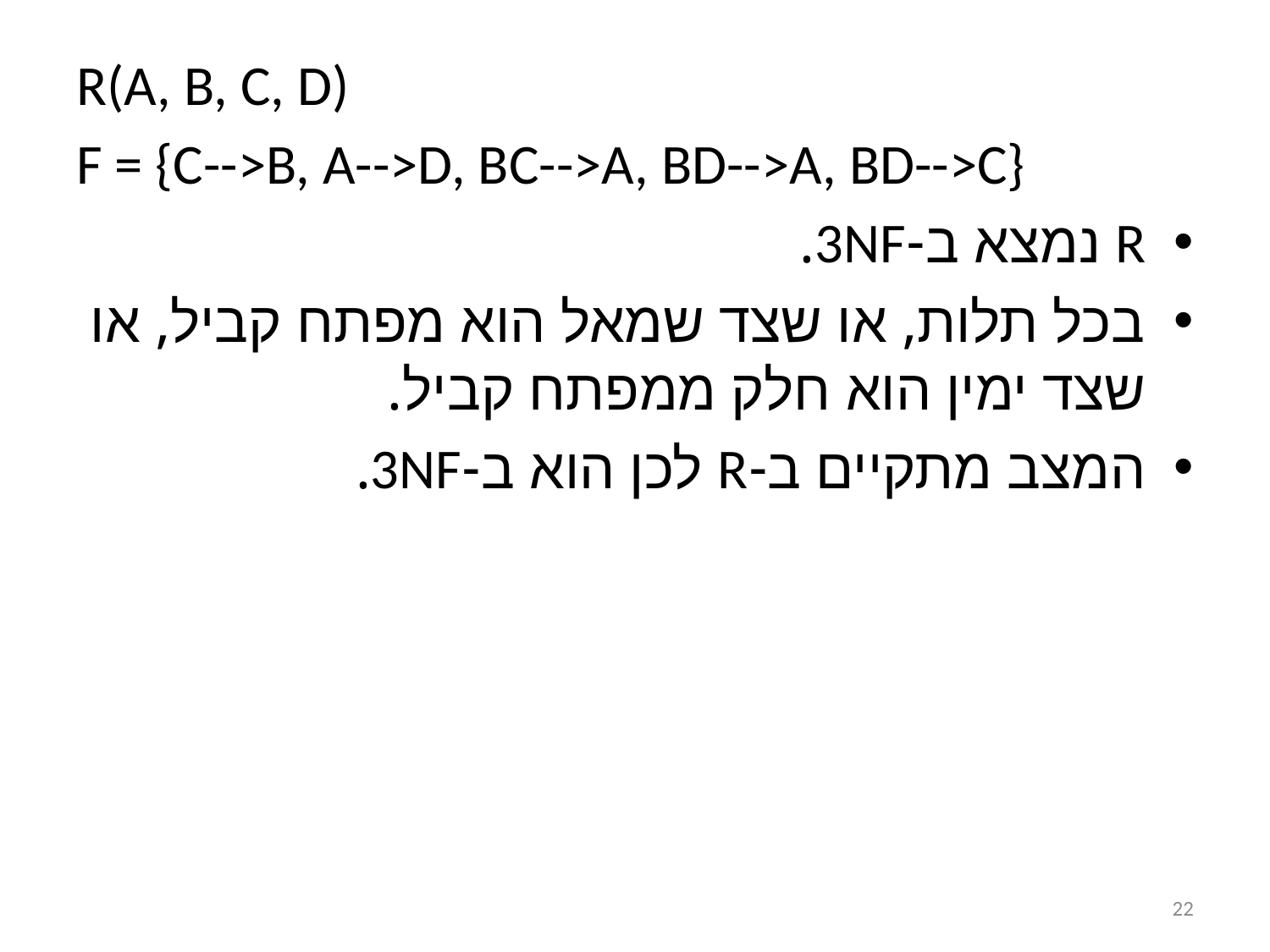

R(A, B, C, D)
F = {C-->B, A-->D, BC-->A, BD-->A, BD-->C}
R נמצא ב-3NF.
בכל תלות, או שצד שמאל הוא מפתח קביל, או שצד ימין הוא חלק ממפתח קביל.
המצב מתקיים ב-R לכן הוא ב-3NF.
22